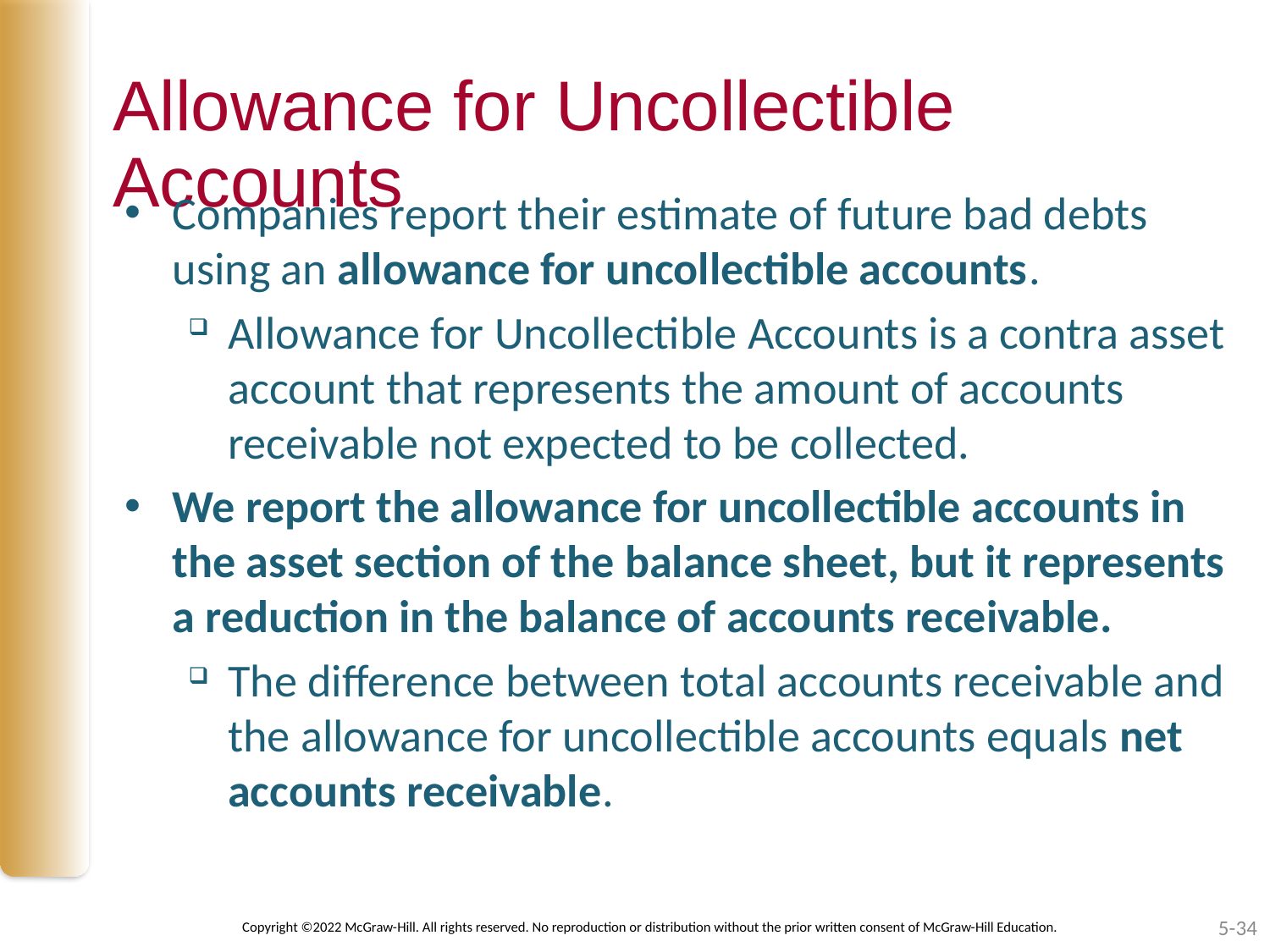

# Allowance for Uncollectible Accounts
Companies report their estimate of future bad debts using an allowance for uncollectible accounts.
Allowance for Uncollectible Accounts is a contra asset account that represents the amount of accounts receivable not expected to be collected.
We report the allowance for uncollectible accounts in the asset section of the balance sheet, but it represents a reduction in the balance of accounts receivable.
The difference between total accounts receivable and the allowance for uncollectible accounts equals net accounts receivable.
Copyright ©2022 McGraw-Hill. All rights reserved. No reproduction or distribution without the prior written consent of McGraw-Hill Education.
5-34